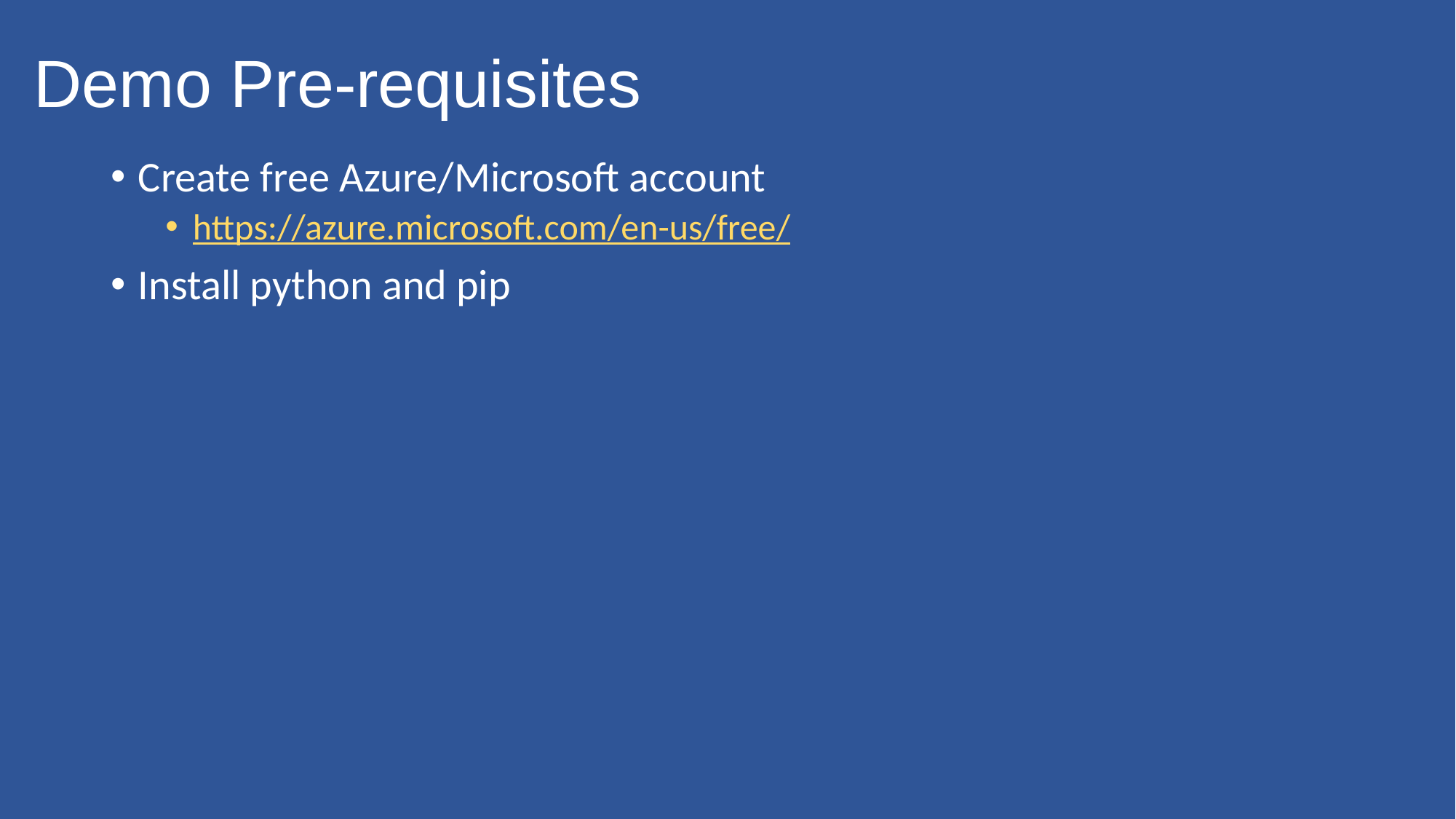

Demo Pre-requisites
Create free Azure/Microsoft account
https://azure.microsoft.com/en-us/free/
Install python and pip